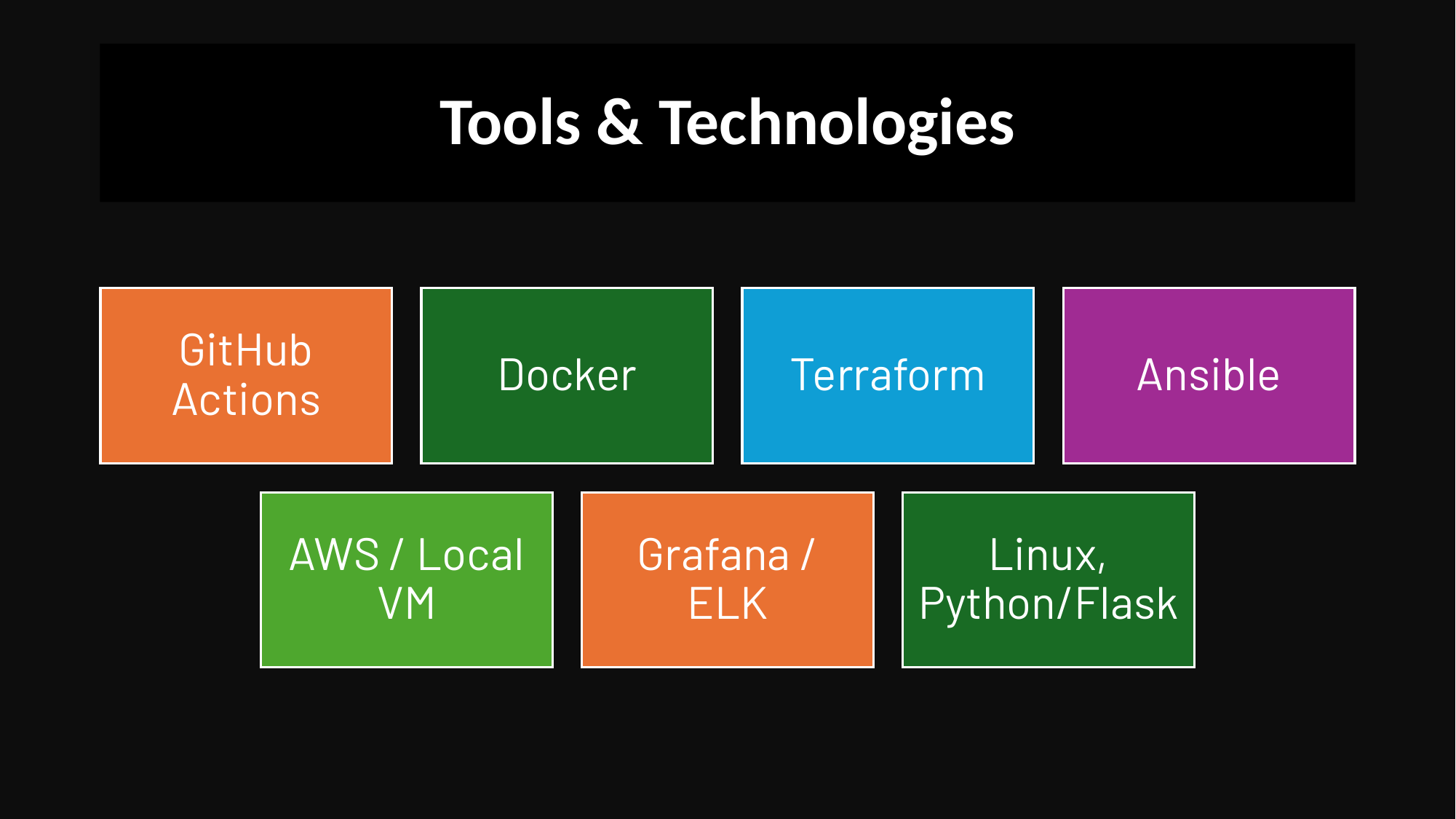

# Tools & Technologies
GitHub Actions
Docker
Terraform
Ansible
AWS / Local VM
Grafana / ELK
Linux, Python/Flask